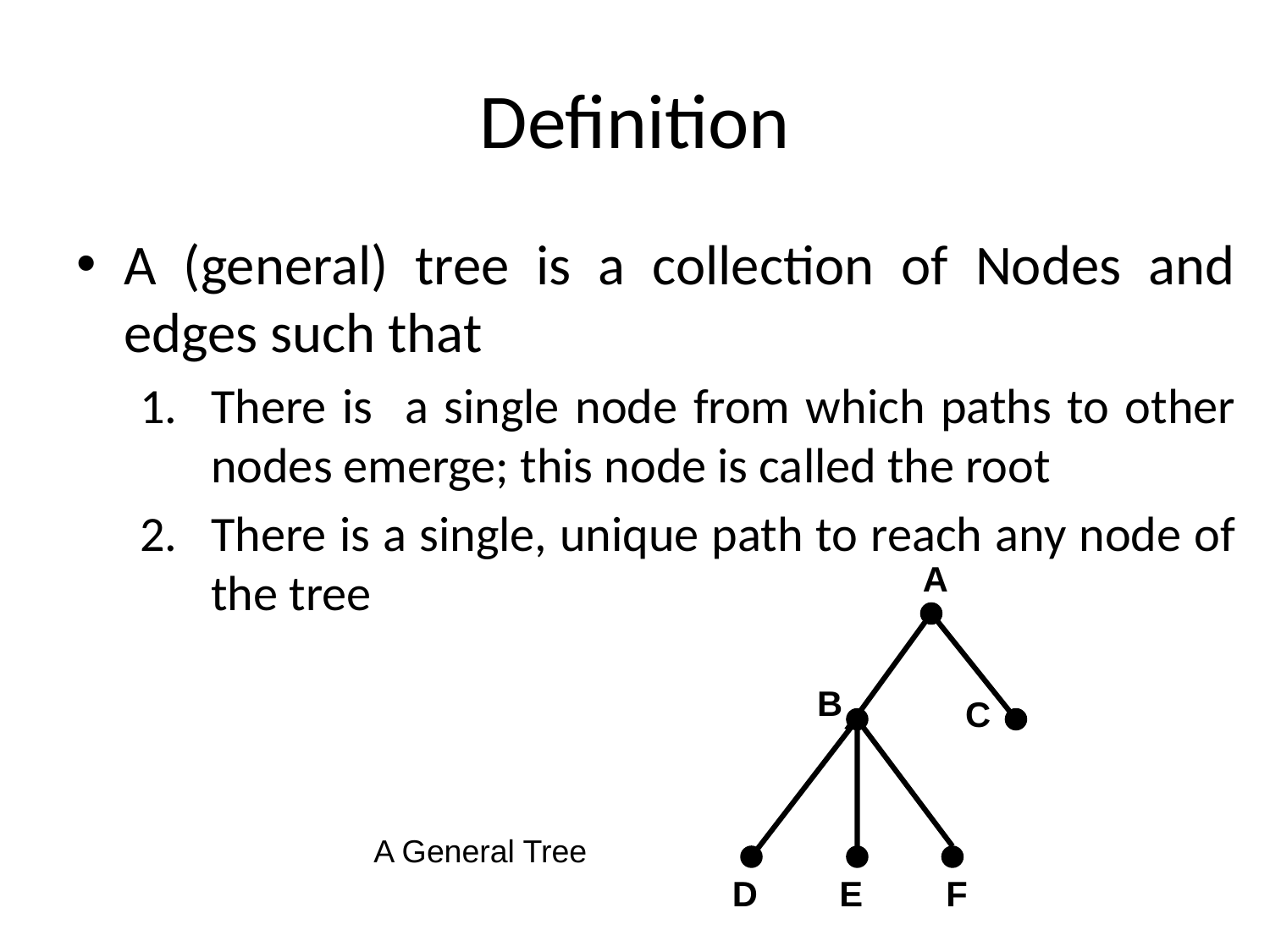

# Definition
A (general) tree is a collection of Nodes and edges such that
There is  a single node from which paths to other nodes emerge; this node is called the root
There is a single, unique path to reach any node of the tree

A

B
C

A General Tree

D
E
F